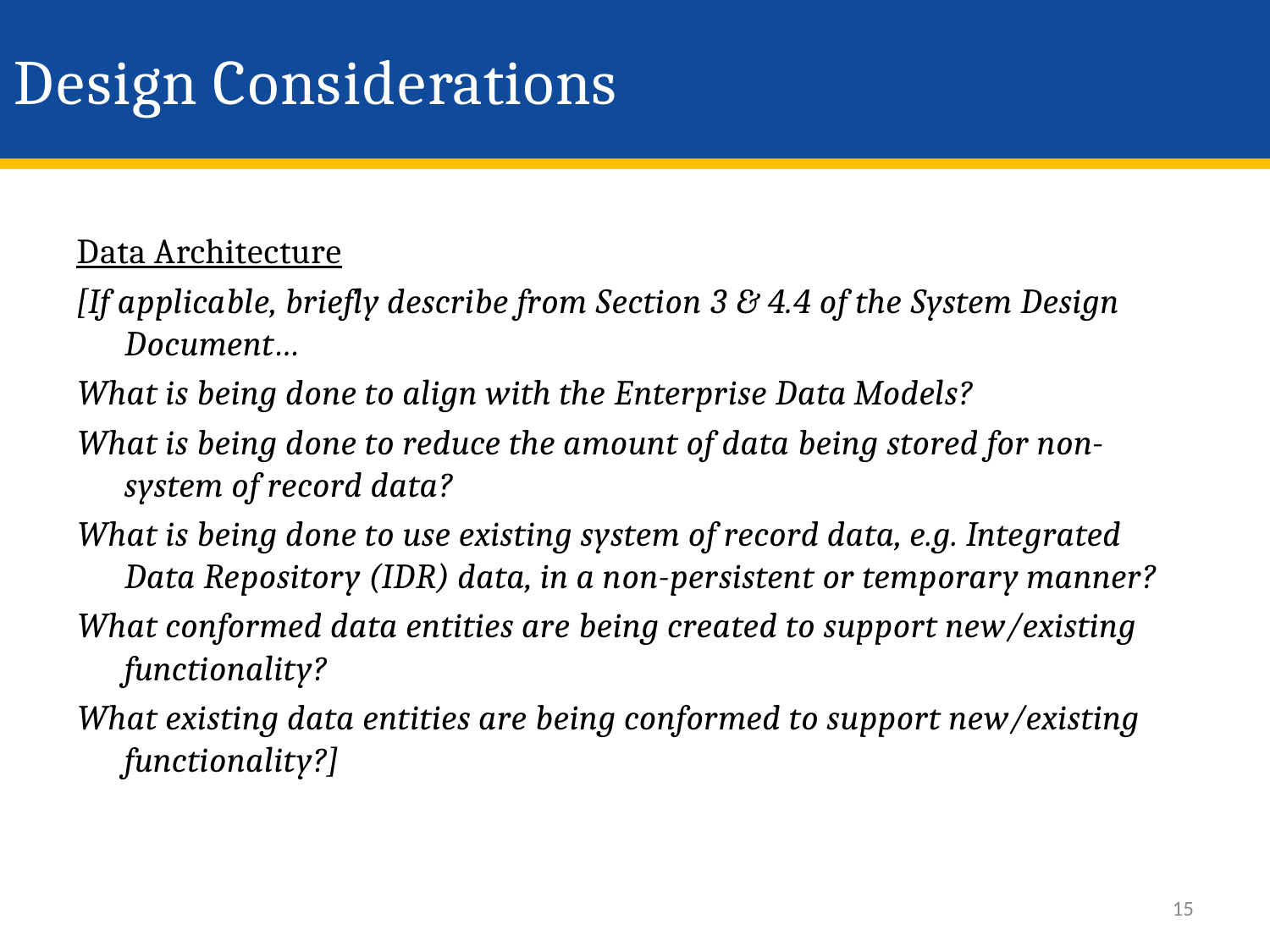

# Design Considerations
Data Architecture
[If applicable, briefly describe from Section 3 & 4.4 of the System Design Document…
What is being done to align with the Enterprise Data Models?
What is being done to reduce the amount of data being stored for non-system of record data?
What is being done to use existing system of record data, e.g. Integrated Data Repository (IDR) data, in a non-persistent or temporary manner?
What conformed data entities are being created to support new/existing functionality?
What existing data entities are being conformed to support new/existing functionality?]

15